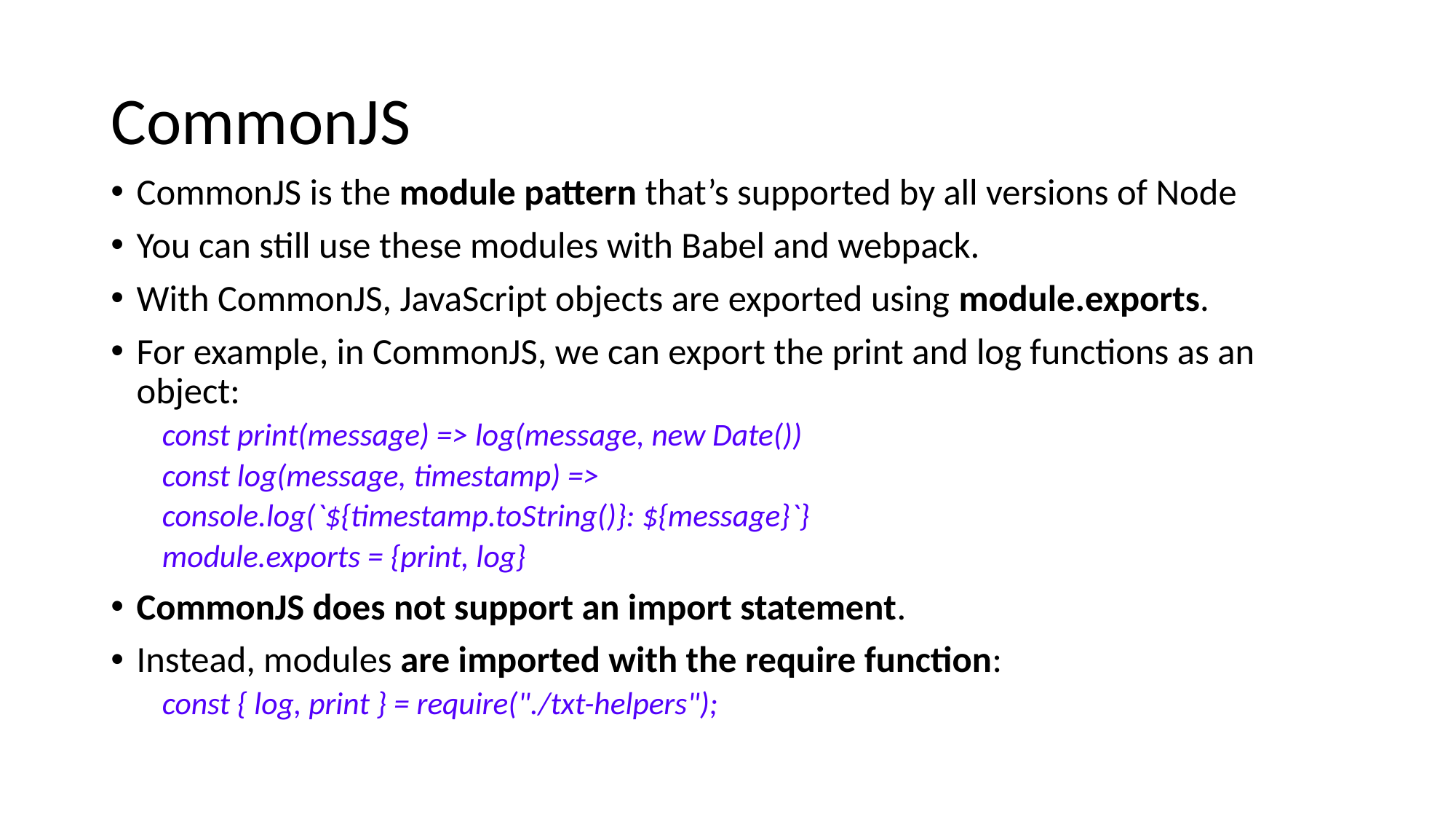

# CommonJS
CommonJS is the module pattern that’s supported by all versions of Node
You can still use these modules with Babel and webpack.
With CommonJS, JavaScript objects are exported using module.exports.
For example, in CommonJS, we can export the print and log functions as an object:
const print(message) => log(message, new Date())
const log(message, timestamp) =>
console.log(`${timestamp.toString()}: ${message}`}
module.exports = {print, log}
CommonJS does not support an import statement.
Instead, modules are imported with the require function:
const { log, print } = require("./txt-helpers");